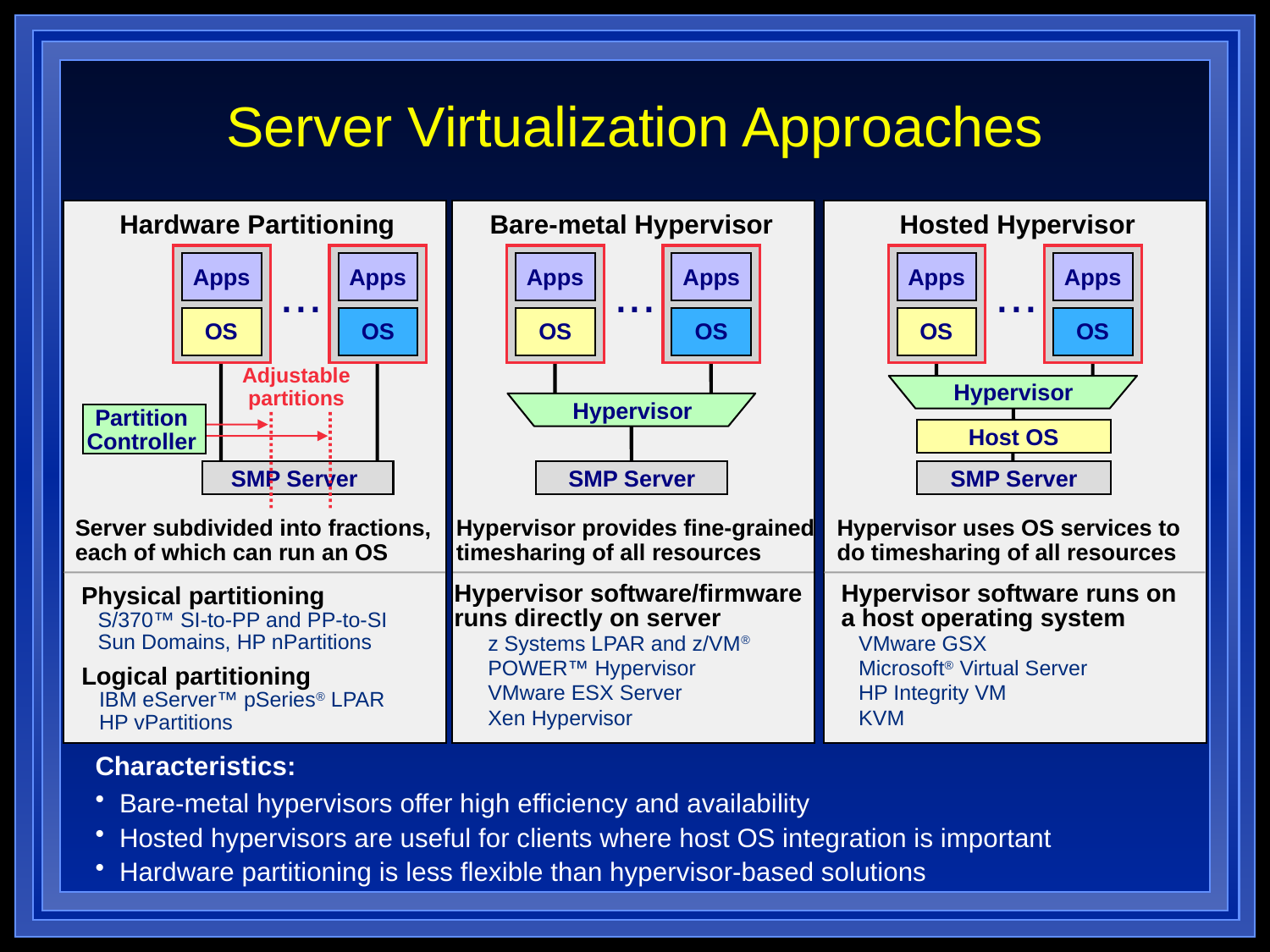

# Server Virtualization Approaches

Hardware Partitioning
Bare-metal Hypervisor
Hosted Hypervisor

...
...
...
Apps
Apps
Apps
Apps
Apps
Apps

OS
OS
OS
OS
OS
OS

Adjustable
partitions

Hypervisor

Hypervisor

Partition
Controller

Host OS

SMP Server
SMP Server
SMP Server
Server subdivided into fractions,
each of which can run an OS
Hypervisor provides fine-grained
timesharing of all resources
Hypervisor uses OS services to
do timesharing of all resources

Physical partitioning
Hypervisor software/firmware
runs directly on server
Hypervisor software runs on
a host operating system
S/370™ SI-to-PP and PP-to-SI
Sun Domains, HP nPartitions
z Systems LPAR and z/VM®
POWER™ Hypervisor
VMware ESX Server
Xen Hypervisor
VMware GSX
Microsoft® Virtual Server
HP Integrity VM
KVM
Logical partitioning
IBM eServer™ pSeries® LPAR
HP vPartitions
Characteristics:
Bare-metal hypervisors offer high efficiency and availability
Hosted hypervisors are useful for clients where host OS integration is important
Hardware partitioning is less flexible than hypervisor-based solutions